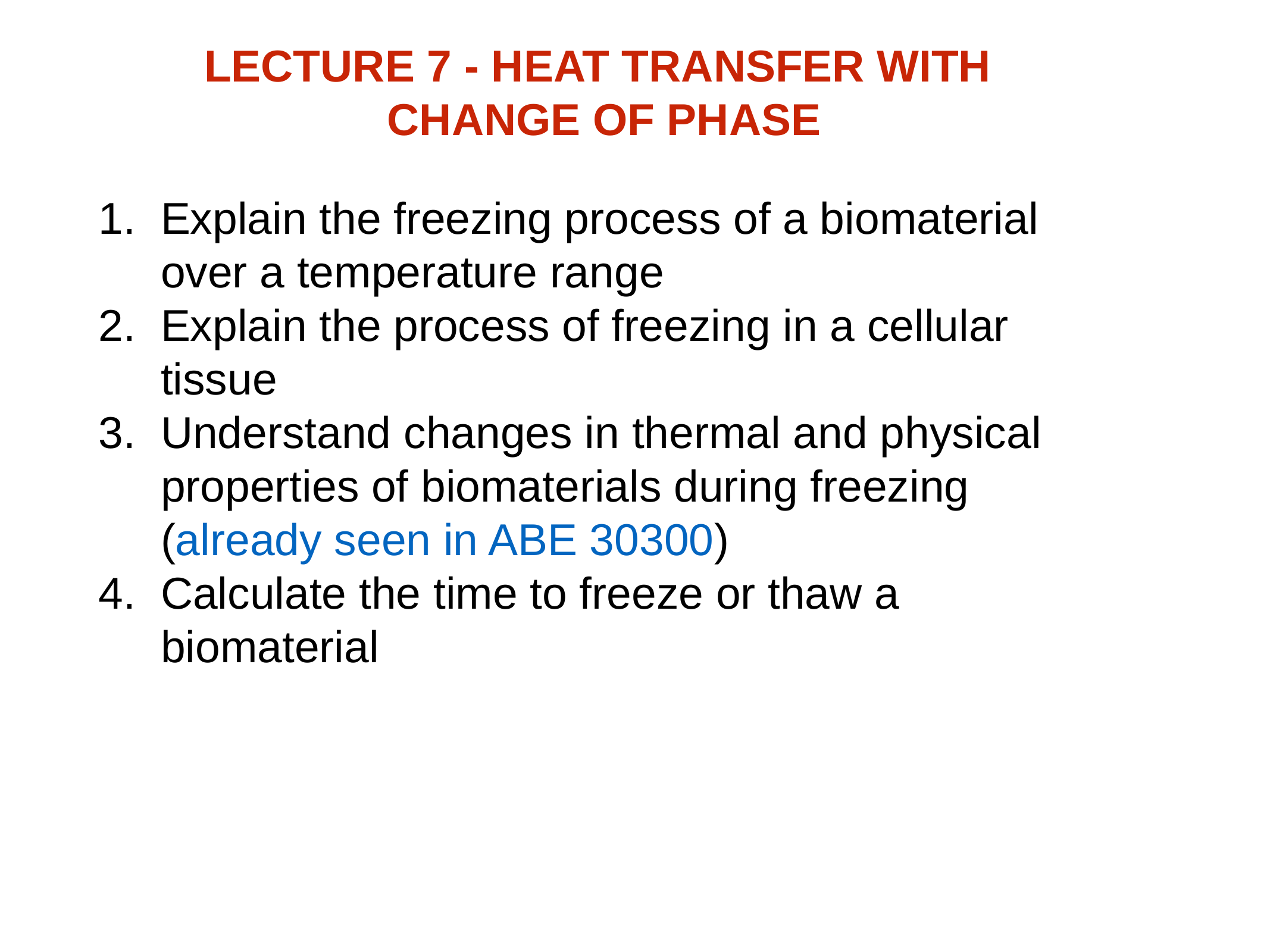

LECTURE 7 - HEAT TRANSFER WITH
CHANGE OF PHASE
Explain the freezing process of a biomaterial over a temperature range
Explain the process of freezing in a cellular tissue
Understand changes in thermal and physical properties of biomaterials during freezing (already seen in ABE 30300)
Calculate the time to freeze or thaw a biomaterial